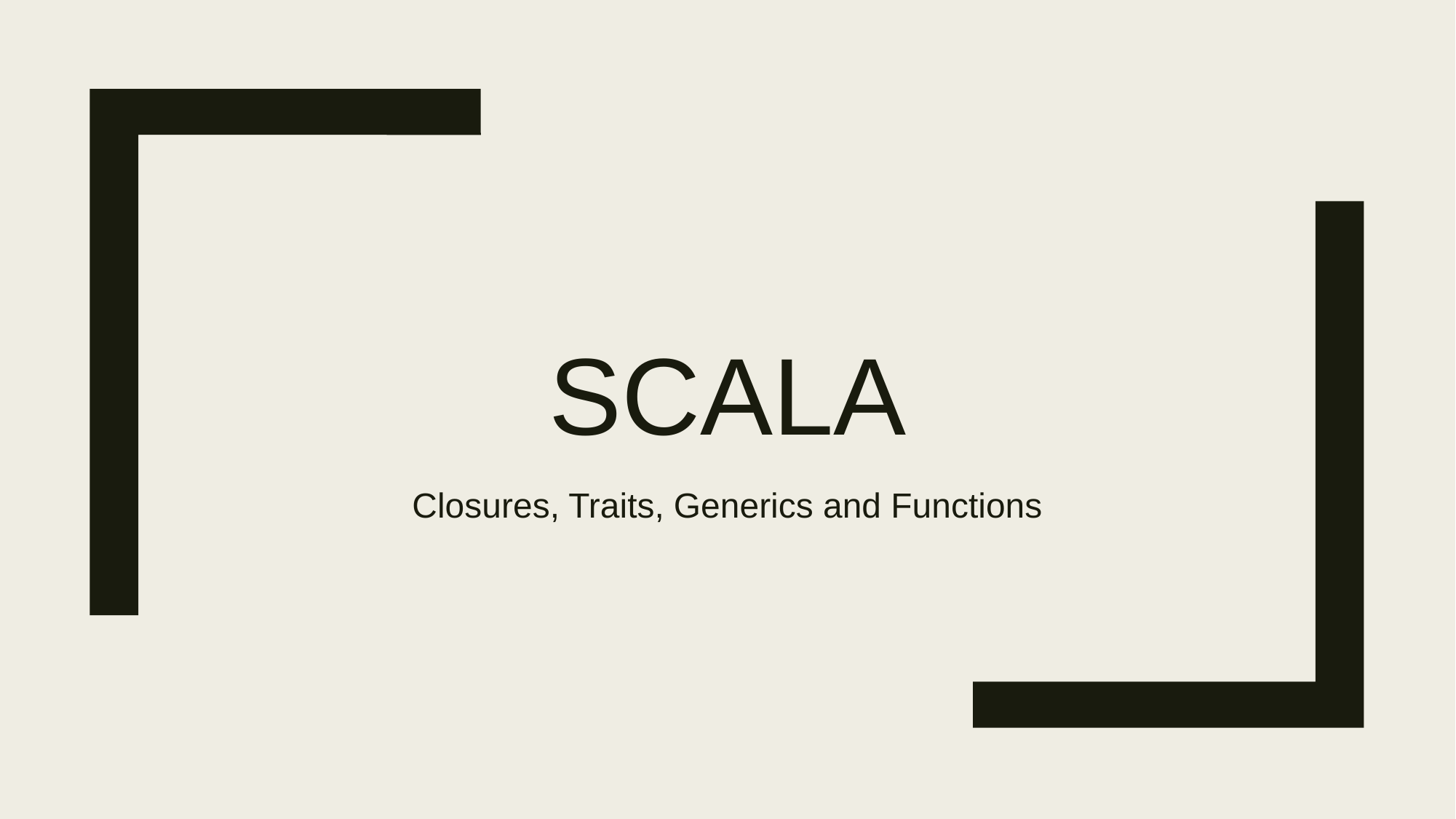

# SCALA
Closures, Traits, Generics and Functions